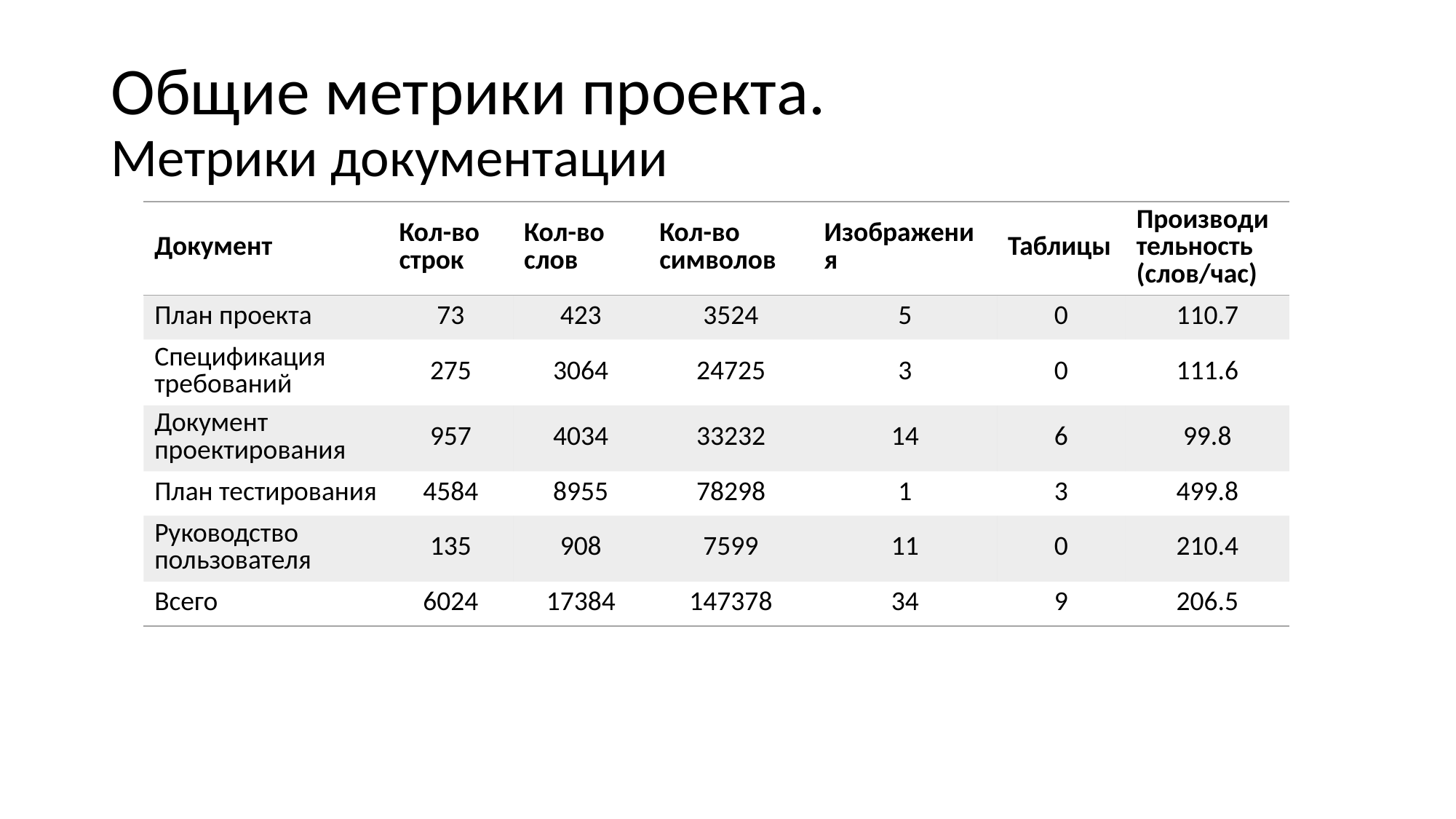

# Общие метрики проекта. Метрики документации
| Документ | Кол-во строк | Кол-во слов | Кол-во символов | Изображения | Таблицы | Производительность (слов/час) |
| --- | --- | --- | --- | --- | --- | --- |
| План проекта | 73 | 423 | 3524 | 5 | 0 | 110.7 |
| Спецификация требований | 275 | 3064 | 24725 | 3 | 0 | 111.6 |
| Документ проектирования | 957 | 4034 | 33232 | 14 | 6 | 99.8 |
| План тестирования | 4584 | 8955 | 78298 | 1 | 3 | 499.8 |
| Руководство пользователя | 135 | 908 | 7599 | 11 | 0 | 210.4 |
| Всего | 6024 | 17384 | 147378 | 34 | 9 | 206.5 |